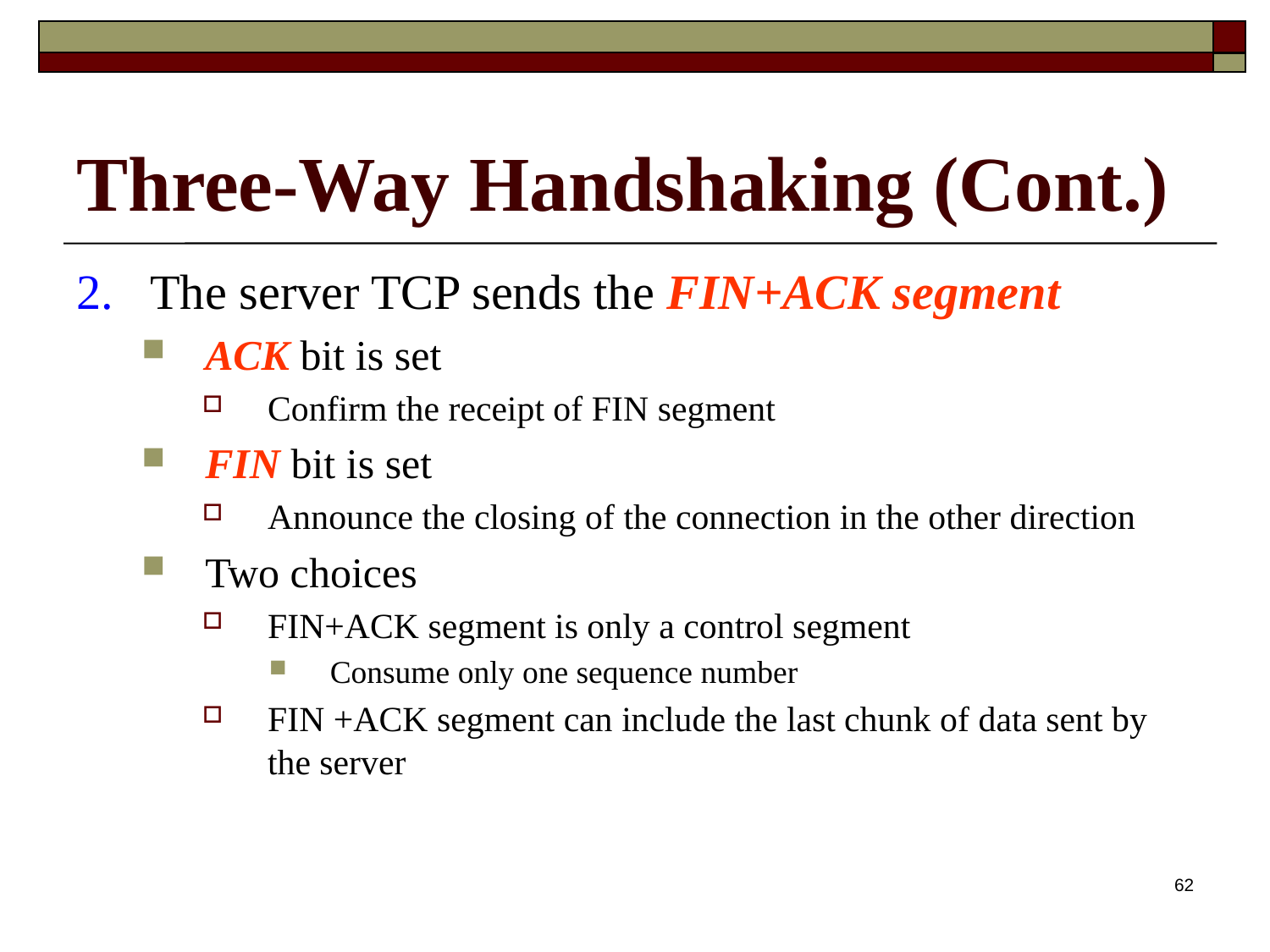

# Three-Way Handshaking (Cont.)
The server TCP sends the FIN+ACK segment
ACK bit is set
Confirm the receipt of FIN segment
FIN bit is set
Announce the closing of the connection in the other direction
Two choices
FIN+ACK segment is only a control segment
Consume only one sequence number
FIN +ACK segment can include the last chunk of data sent by the server
62